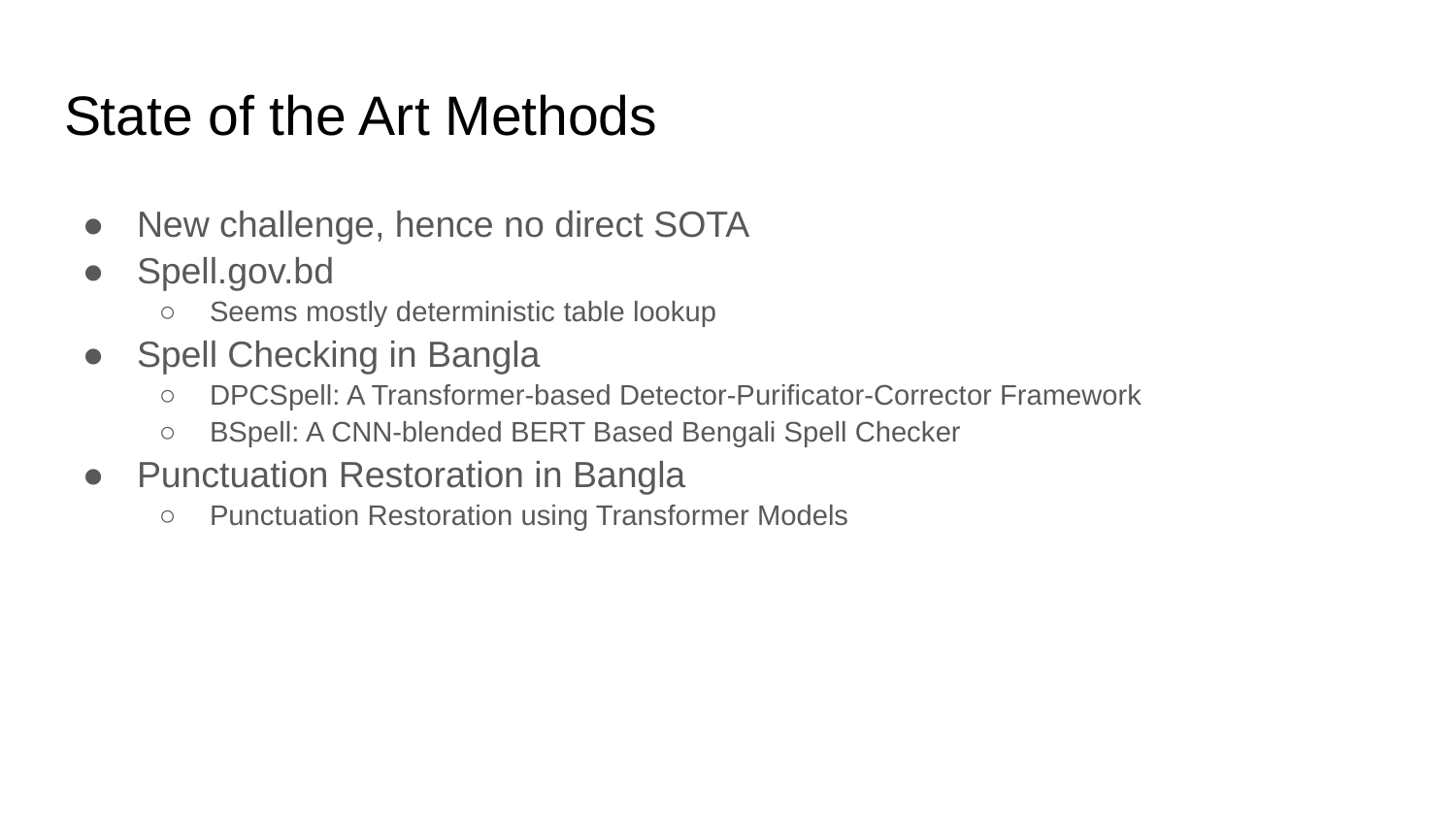

# State of the Art Methods
New challenge, hence no direct SOTA
Spell.gov.bd
Seems mostly deterministic table lookup
Spell Checking in Bangla
DPCSpell: A Transformer-based Detector-Purificator-Corrector Framework
BSpell: A CNN-blended BERT Based Bengali Spell Checker
Punctuation Restoration in Bangla
Punctuation Restoration using Transformer Models